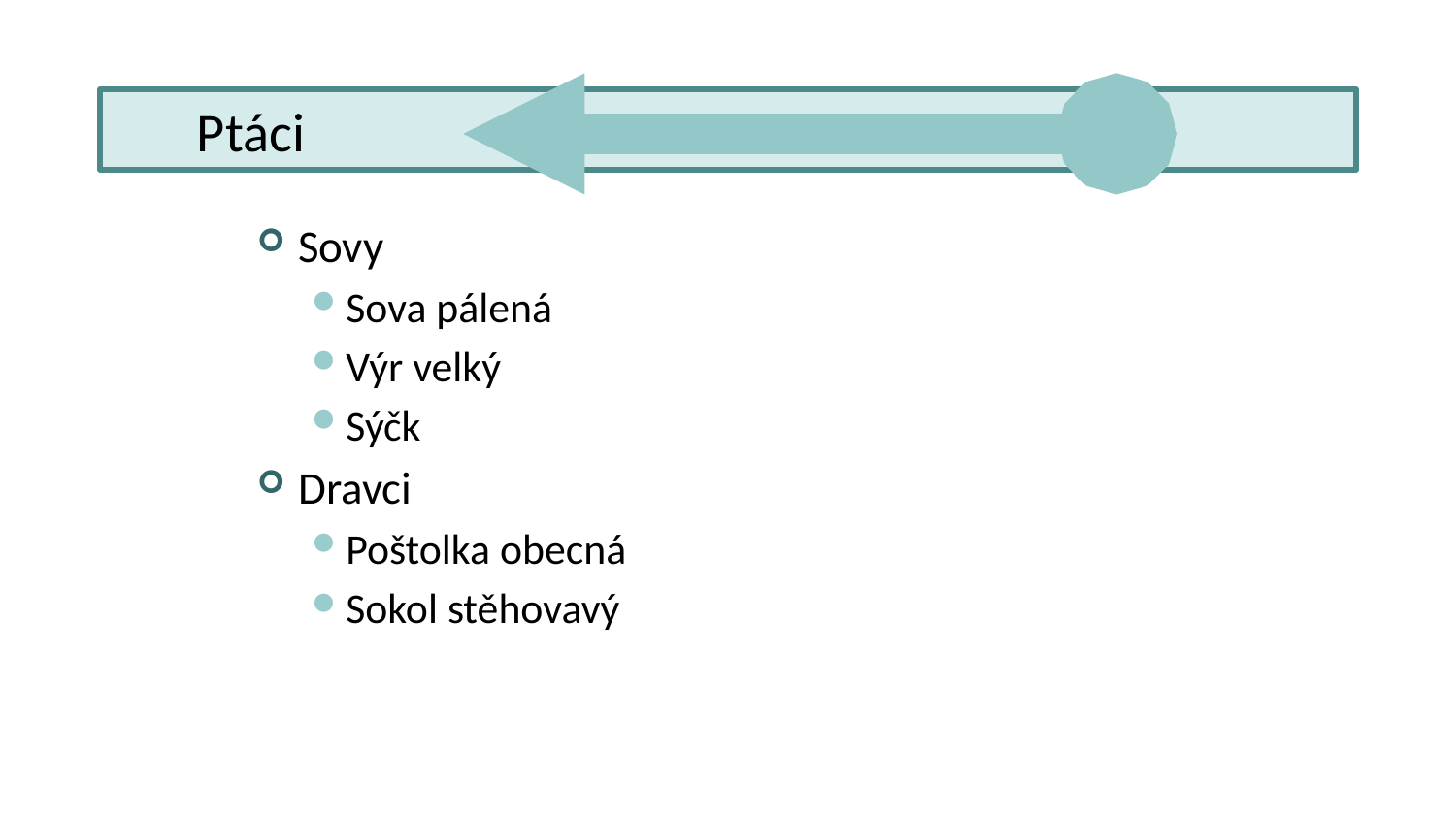

# Ptáci
Sovy
Sova pálená
Výr velký
Sýčk
Dravci
Poštolka obecná
Sokol stěhovavý